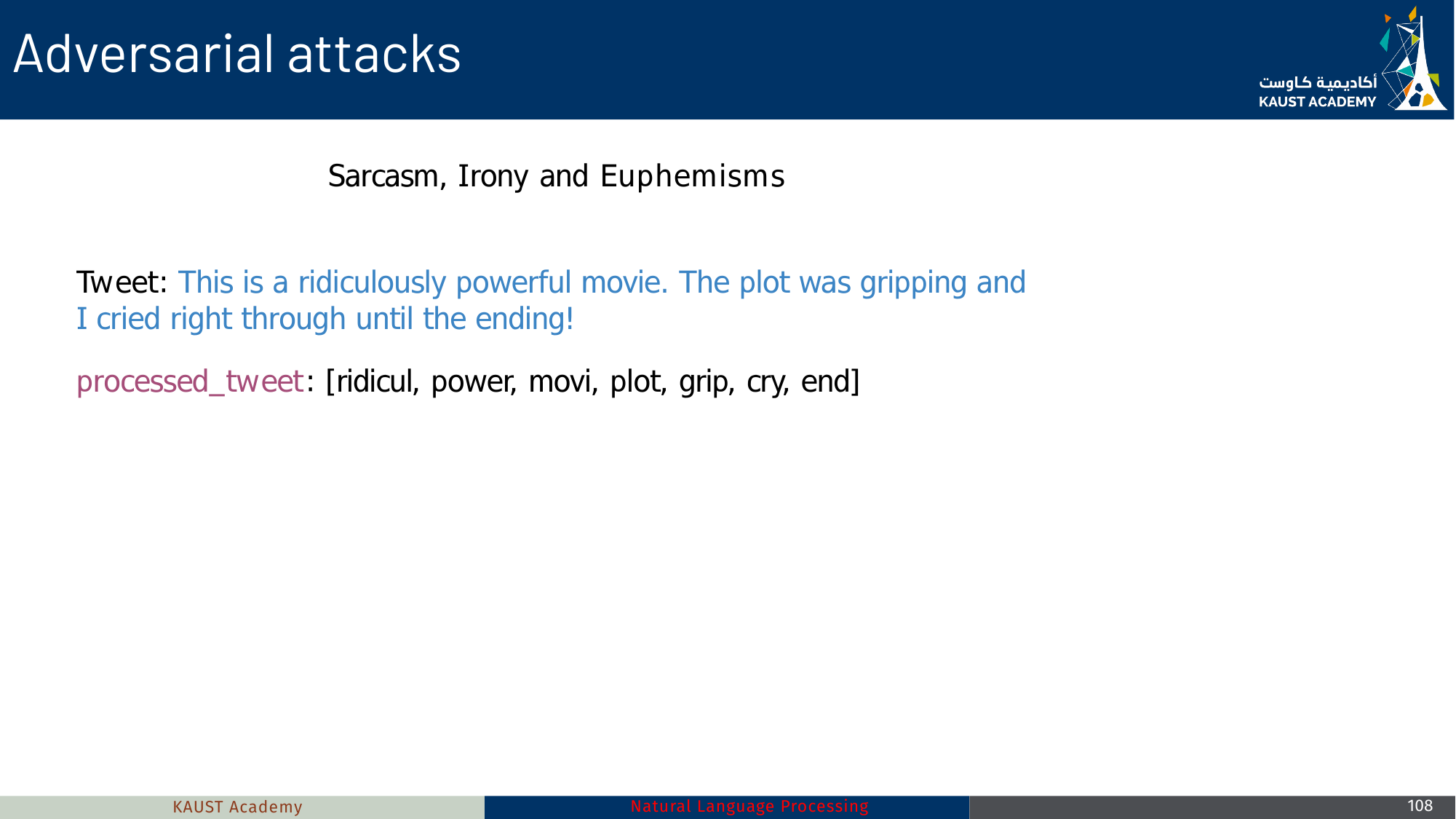

# Adversarial attacks
Sarcasm, Irony and Euphemisms

Tweet: This is a ridiculously powerful movie. The plot was gripping and I cried right through until the ending!
processed_tweet: [ridicul, power, movi, plot, grip, cry, end]